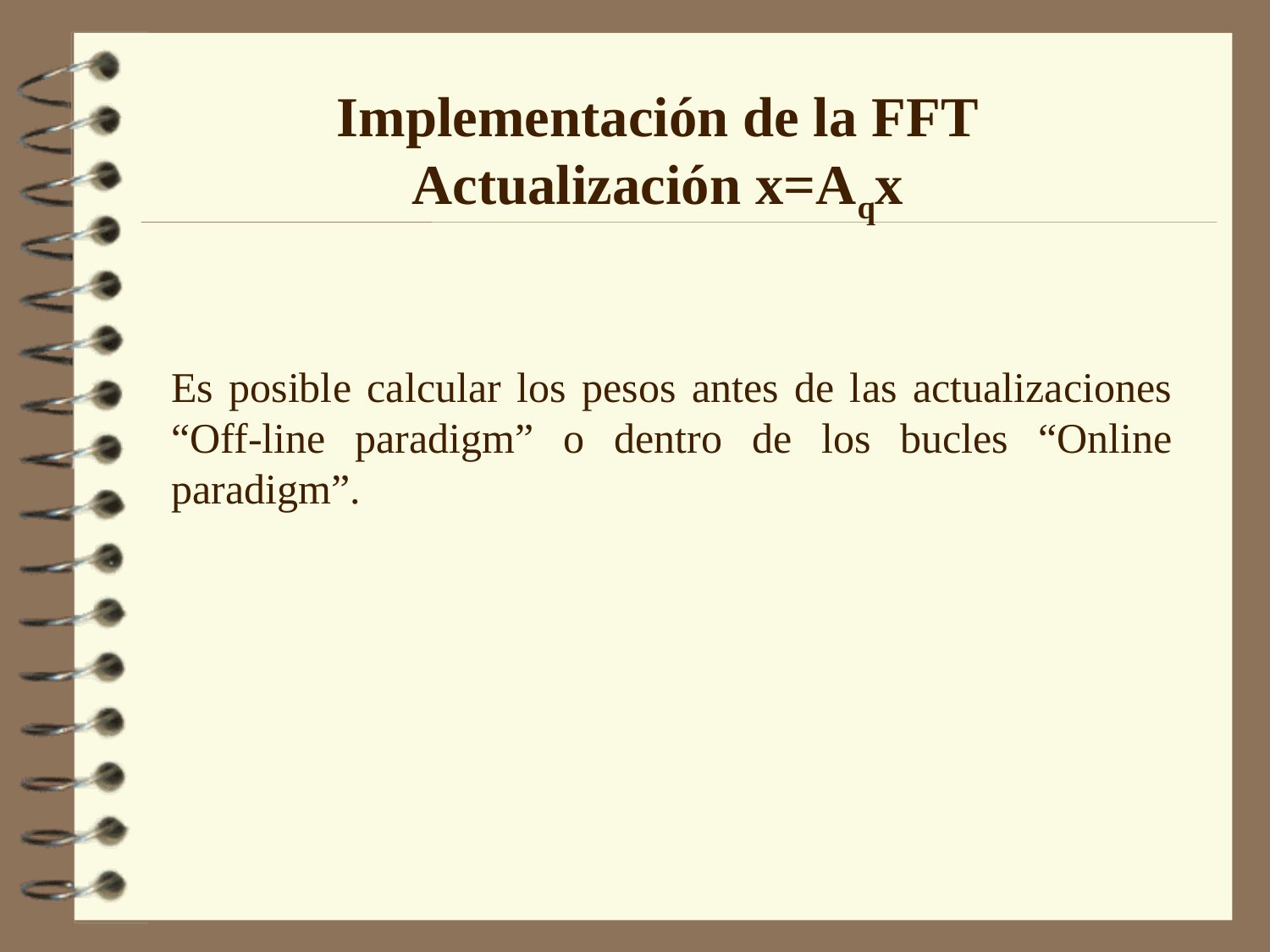

Implementación de la FFT
Actualización x=Aqx
Es posible calcular los pesos antes de las actualizaciones “Off-line paradigm” o dentro de los bucles “Online paradigm”.